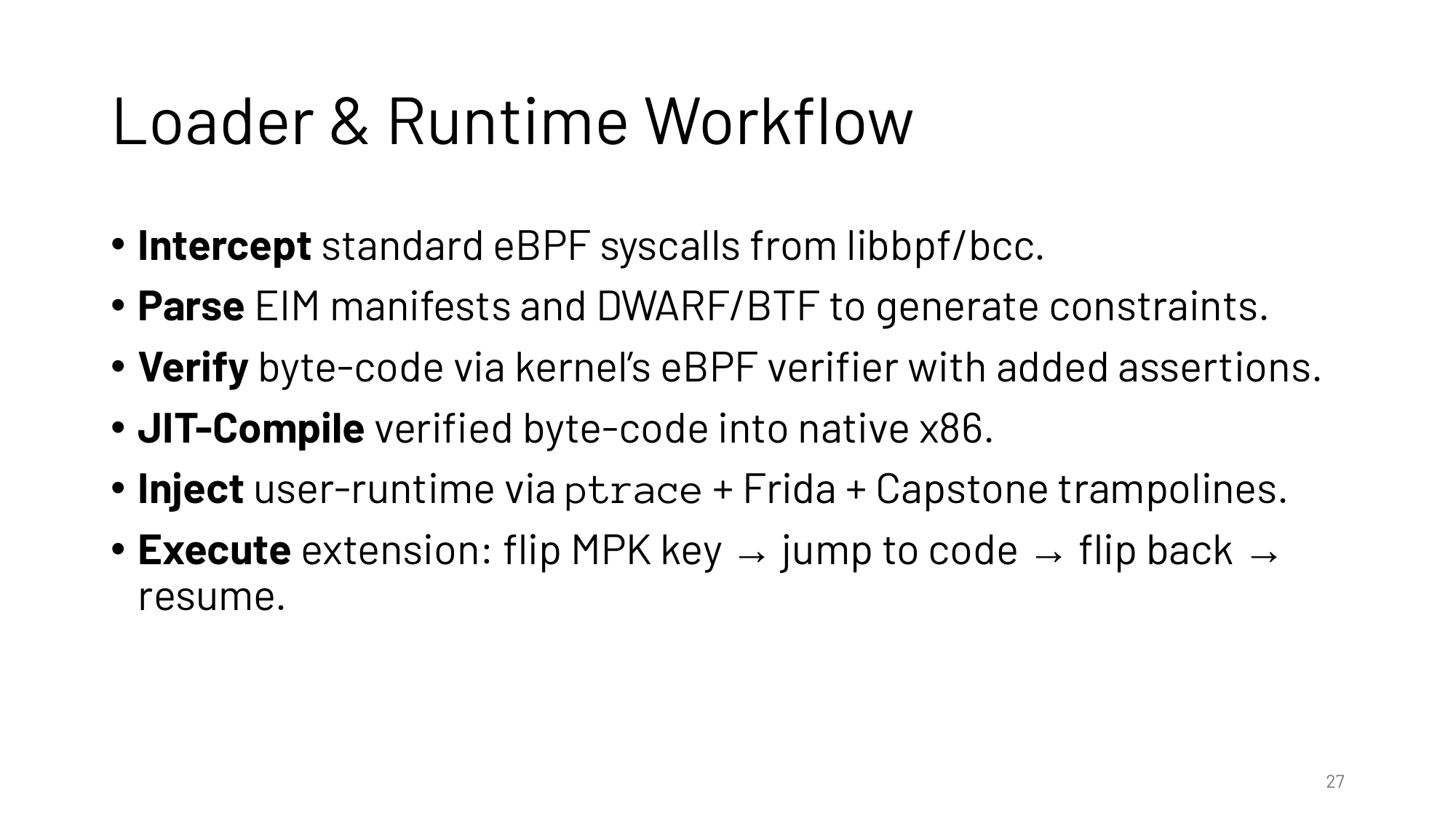

# Loader & Runtime Workflow
Intercept standard eBPF syscalls from libbpf/bcc.
Parse EIM manifests and DWARF/BTF to generate constraints.
Verify byte-code via kernel’s eBPF verifier with added assertions.
JIT-Compile verified byte-code into native x86.
Inject user-runtime via ptrace + Frida + Capstone trampolines.
Execute extension: flip MPK key → jump to code → flip back → resume.
27